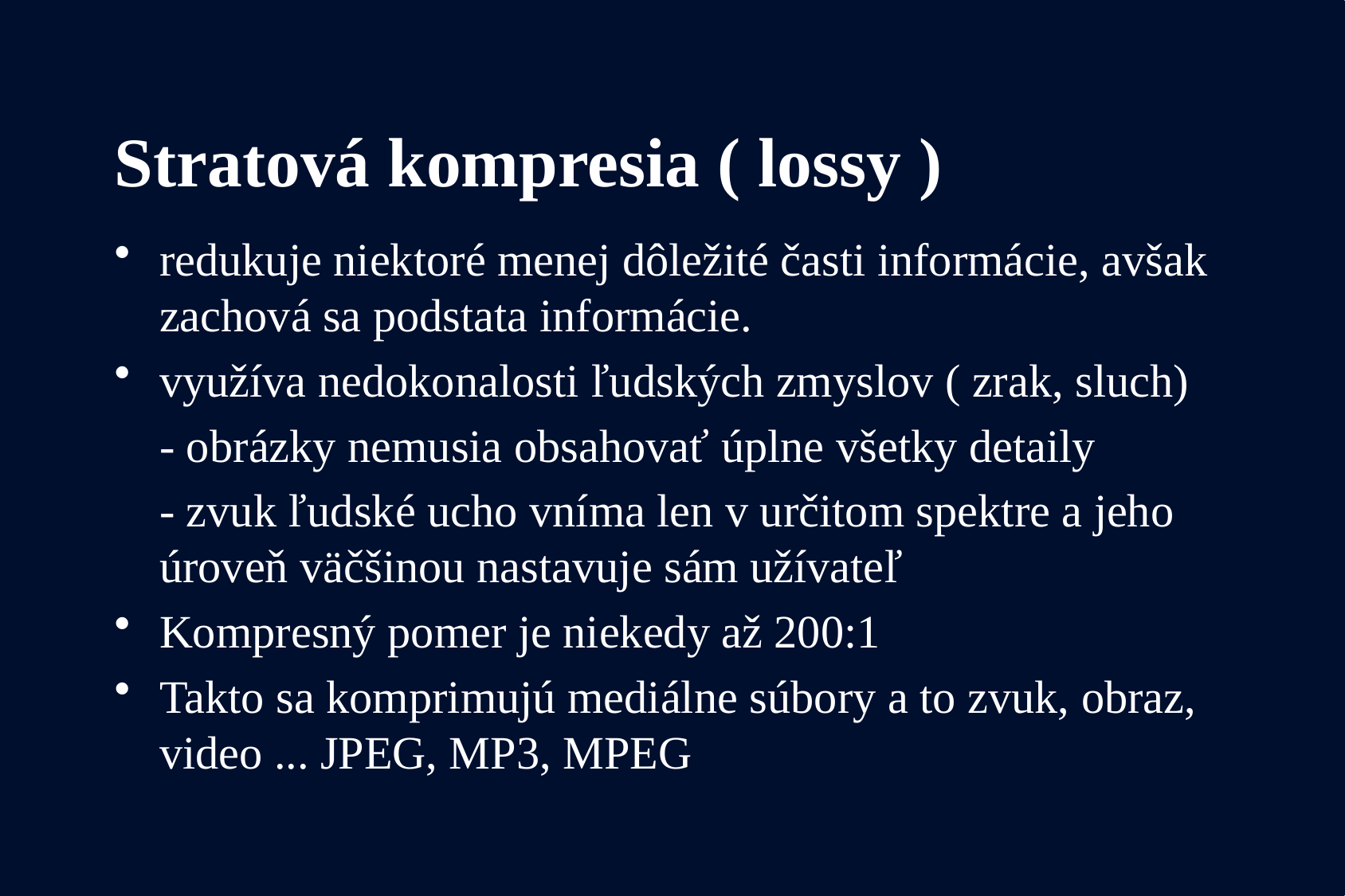

# Stratová kompresia ( lossy )
redukuje niektoré menej dôležité časti informácie, avšak zachová sa podstata informácie.
využíva nedokonalosti ľudských zmyslov ( zrak, sluch)
	- obrázky nemusia obsahovať úplne všetky detaily
	- zvuk ľudské ucho vníma len v určitom spektre a jeho úroveň väčšinou nastavuje sám užívateľ
Kompresný pomer je niekedy až 200:1
Takto sa komprimujú mediálne súbory a to zvuk, obraz, video ... JPEG, MP3, MPEG